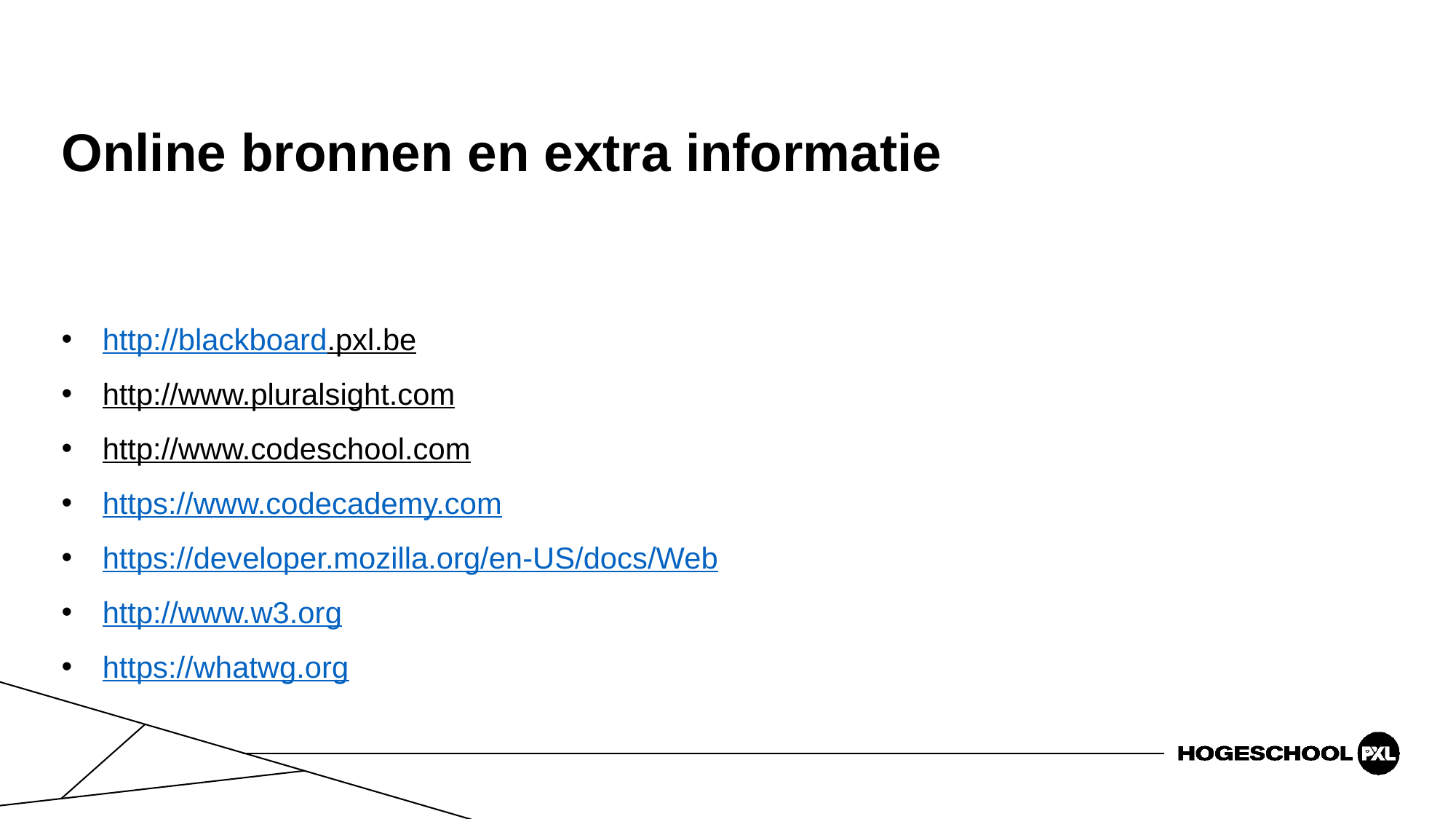

# Online bronnen en extra informatie
http://blackboard.pxl.be
http://www.pluralsight.com
http://www.codeschool.com
https://www.codecademy.com
https://developer.mozilla.org/en-US/docs/Web
http://www.w3.org
https://whatwg.org